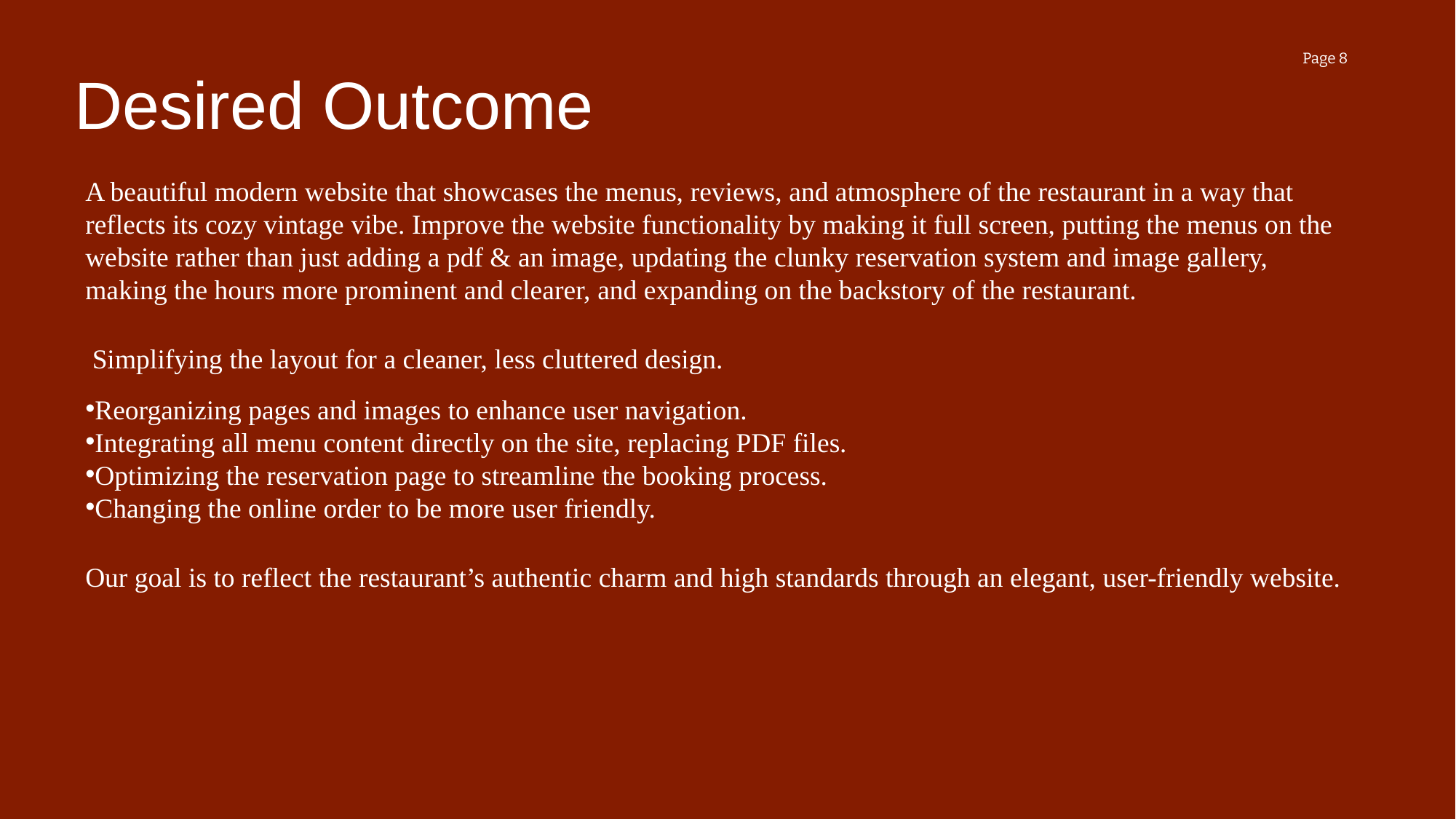

Page 8
Desired Outcome
A beautiful modern website that showcases the menus, reviews, and atmosphere of the restaurant in a way that reflects its cozy vintage vibe. Improve the website functionality by making it full screen, putting the menus on the website rather than just adding a pdf & an image, updating the clunky reservation system and image gallery, making the hours more prominent and clearer, and expanding on the backstory of the restaurant.
 Simplifying the layout for a cleaner, less cluttered design.
Reorganizing pages and images to enhance user navigation.
Integrating all menu content directly on the site, replacing PDF files.
Optimizing the reservation page to streamline the booking process.
Changing the online order to be more user friendly.
Our goal is to reflect the restaurant’s authentic charm and high standards through an elegant, user-friendly website.